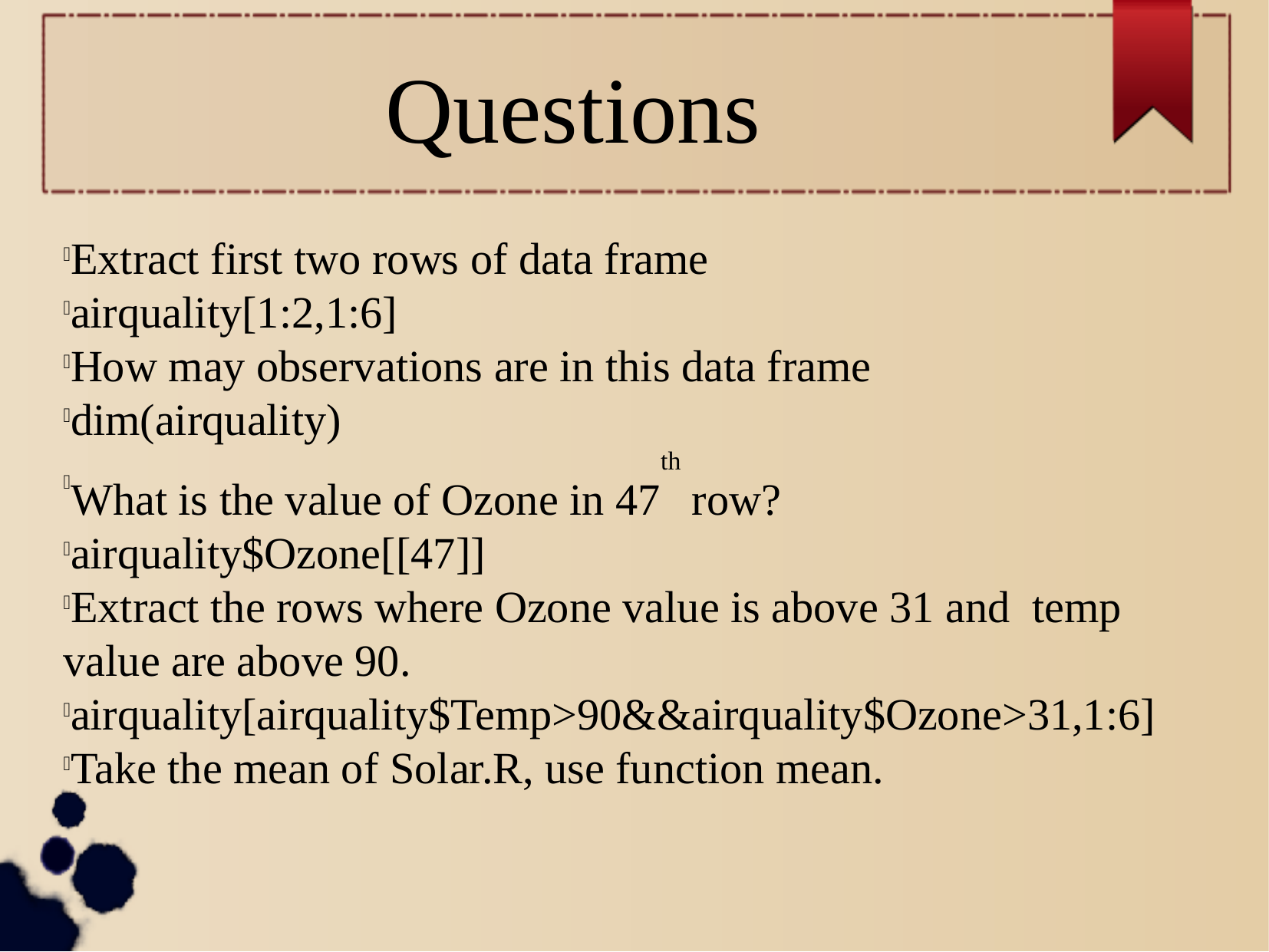

Questions
Extract first two rows of data frame
airquality[1:2,1:6]
How may observations are in this data frame
dim(airquality)
What is the value of Ozone in 47th row?
airquality$Ozone[[47]]
Extract the rows where Ozone value is above 31 and  temp value are above 90.
airquality[airquality$Temp>90&&airquality$Ozone>31,1:6]
Take the mean of Solar.R, use function mean.